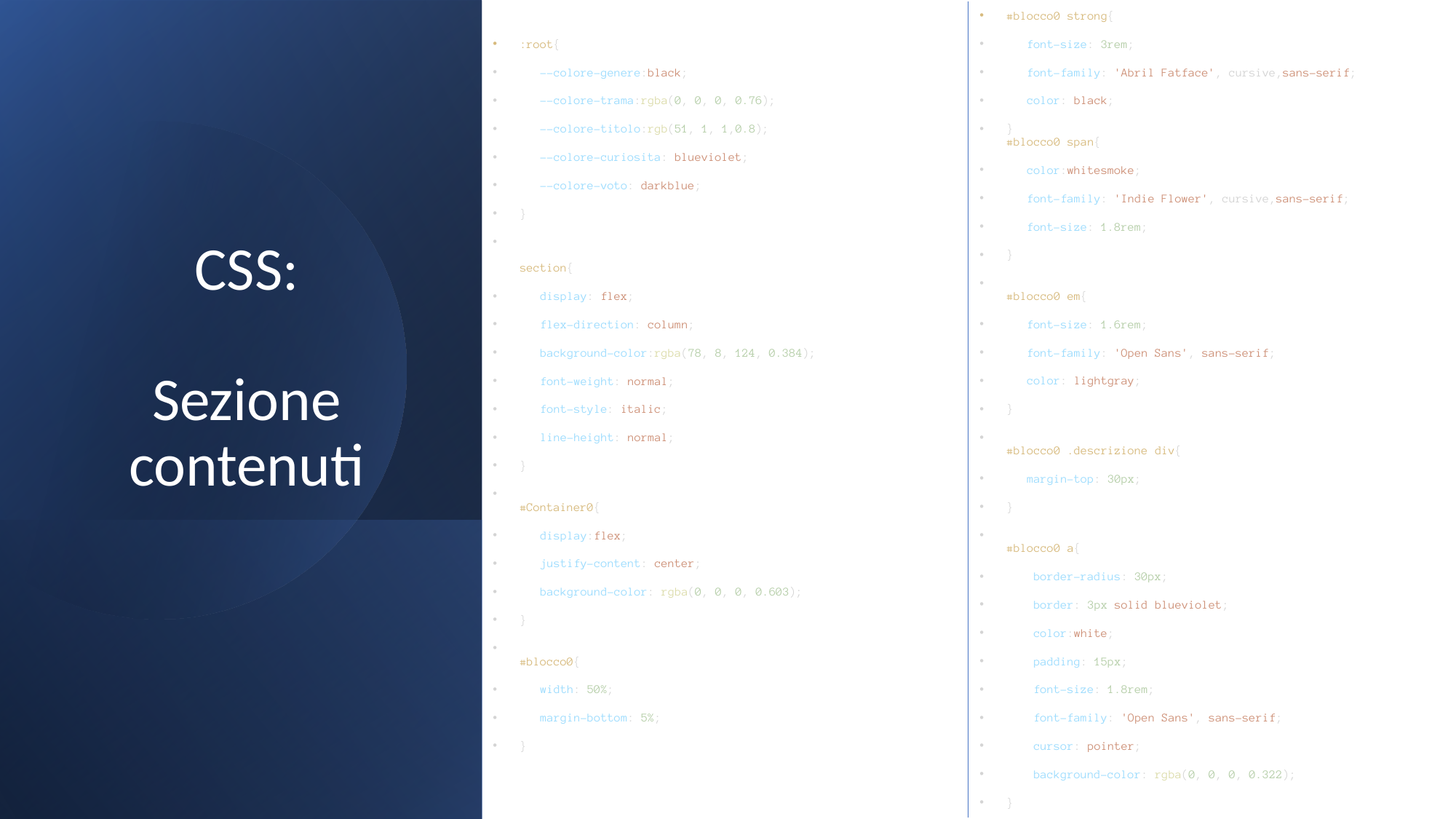

:root{
   --colore-genere:black;
   --colore-trama:rgba(0, 0, 0, 0.76);
   --colore-titolo:rgb(51, 1, 1,0.8);
   --colore-curiosita: blueviolet;
   --colore-voto: darkblue;
}
section{
   display: flex;
   flex-direction: column;
   background-color:rgba(78, 8, 124, 0.384);
   font-weight: normal;
   font-style: italic;
   line-height: normal;
}
#Container0{
   display:flex;
   justify-content: center;
   background-color: rgba(0, 0, 0, 0.603);
}
#blocco0{
   width: 50%;
   margin-bottom: 5%;
}

#blocco0 strong{
   font-size: 3rem;
   font-family: 'Abril Fatface', cursive,sans-serif;
   color: black;
}
#blocco0 span{
   color:whitesmoke;
   font-family: 'Indie Flower', cursive,sans-serif;
   font-size: 1.8rem;
}
#blocco0 em{
   font-size: 1.6rem;
   font-family: 'Open Sans', sans-serif;
   color: lightgray;
}
#blocco0 .descrizione div{
   margin-top: 30px;
}
#blocco0 a{
    border-radius: 30px;
    border: 3px solid blueviolet;
    color:white;
    padding: 15px;
    font-size: 1.8rem;
    font-family: 'Open Sans', sans-serif;
    cursor: pointer;
    background-color: rgba(0, 0, 0, 0.322);
}

# CSS: Sezione contenuti